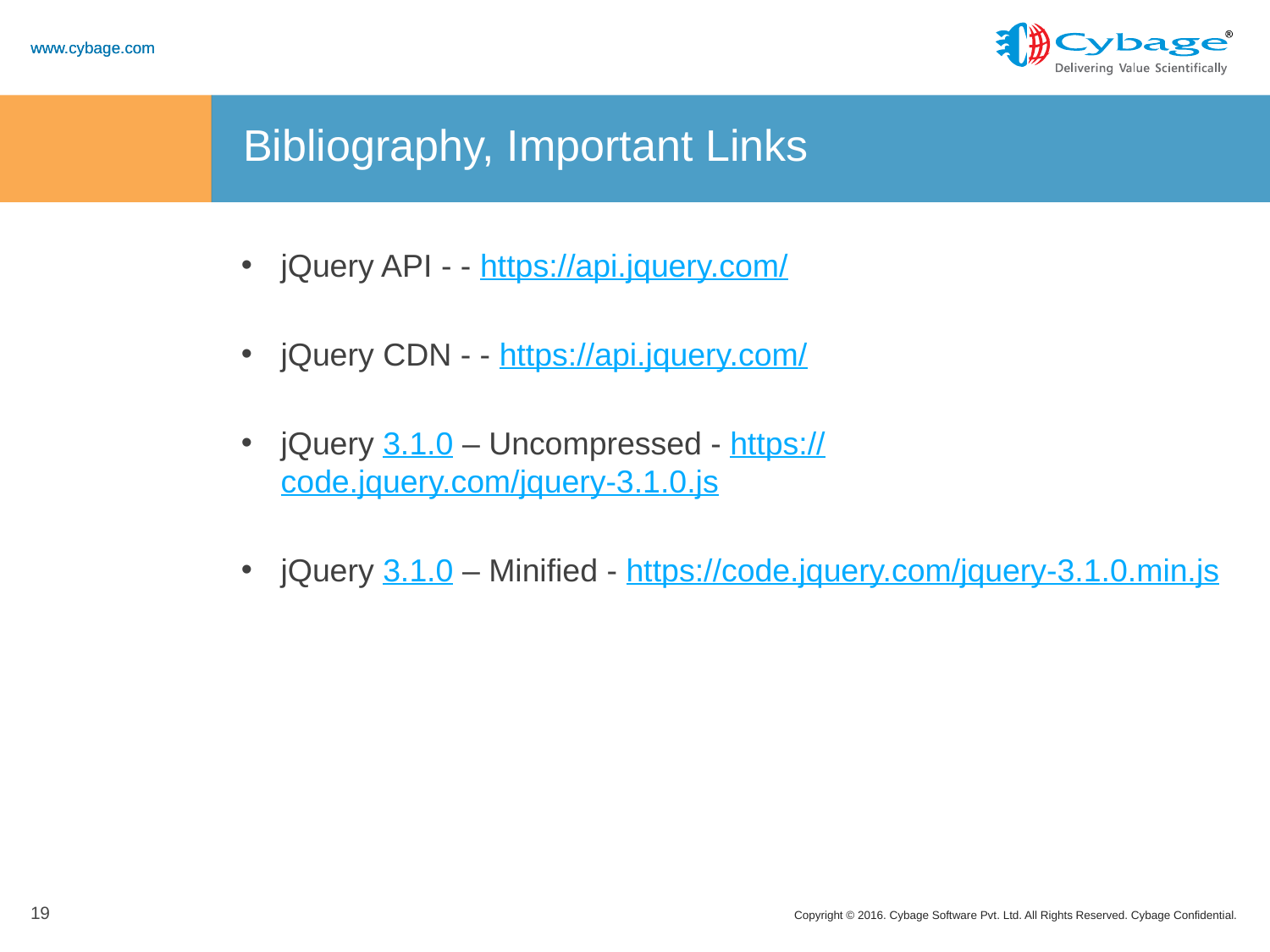

# Bibliography, Important Links
jQuery API - - https://api.jquery.com/

jQuery CDN - - https://api.jquery.com/

jQuery 3.1.0 – Uncompressed - https://code.jquery.com/jquery-3.1.0.js

jQuery 3.1.0 – Minified - https://code.jquery.com/jquery-3.1.0.min.js

19